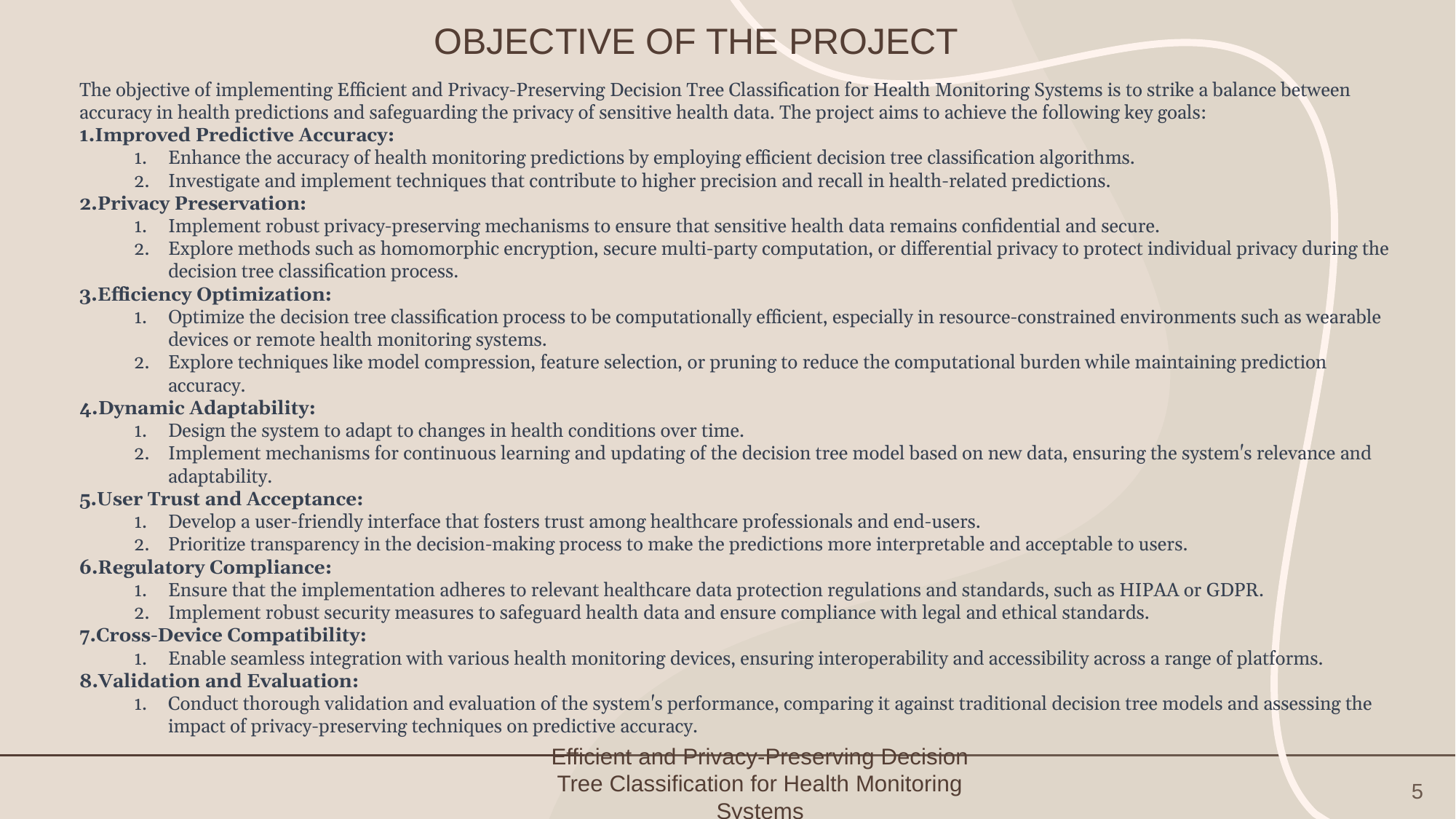

# OBJECTIVE OF THE PROJECT
The objective of implementing Efficient and Privacy-Preserving Decision Tree Classification for Health Monitoring Systems is to strike a balance between accuracy in health predictions and safeguarding the privacy of sensitive health data. The project aims to achieve the following key goals:
Improved Predictive Accuracy:
Enhance the accuracy of health monitoring predictions by employing efficient decision tree classification algorithms.
Investigate and implement techniques that contribute to higher precision and recall in health-related predictions.
Privacy Preservation:
Implement robust privacy-preserving mechanisms to ensure that sensitive health data remains confidential and secure.
Explore methods such as homomorphic encryption, secure multi-party computation, or differential privacy to protect individual privacy during the decision tree classification process.
Efficiency Optimization:
Optimize the decision tree classification process to be computationally efficient, especially in resource-constrained environments such as wearable devices or remote health monitoring systems.
Explore techniques like model compression, feature selection, or pruning to reduce the computational burden while maintaining prediction accuracy.
Dynamic Adaptability:
Design the system to adapt to changes in health conditions over time.
Implement mechanisms for continuous learning and updating of the decision tree model based on new data, ensuring the system's relevance and adaptability.
User Trust and Acceptance:
Develop a user-friendly interface that fosters trust among healthcare professionals and end-users.
Prioritize transparency in the decision-making process to make the predictions more interpretable and acceptable to users.
Regulatory Compliance:
Ensure that the implementation adheres to relevant healthcare data protection regulations and standards, such as HIPAA or GDPR.
Implement robust security measures to safeguard health data and ensure compliance with legal and ethical standards.
Cross-Device Compatibility:
Enable seamless integration with various health monitoring devices, ensuring interoperability and accessibility across a range of platforms.
Validation and Evaluation:
Conduct thorough validation and evaluation of the system's performance, comparing it against traditional decision tree models and assessing the impact of privacy-preserving techniques on predictive accuracy.

Efficient and Privacy-Preserving Decision Tree Classification for Health Monitoring Systems
5